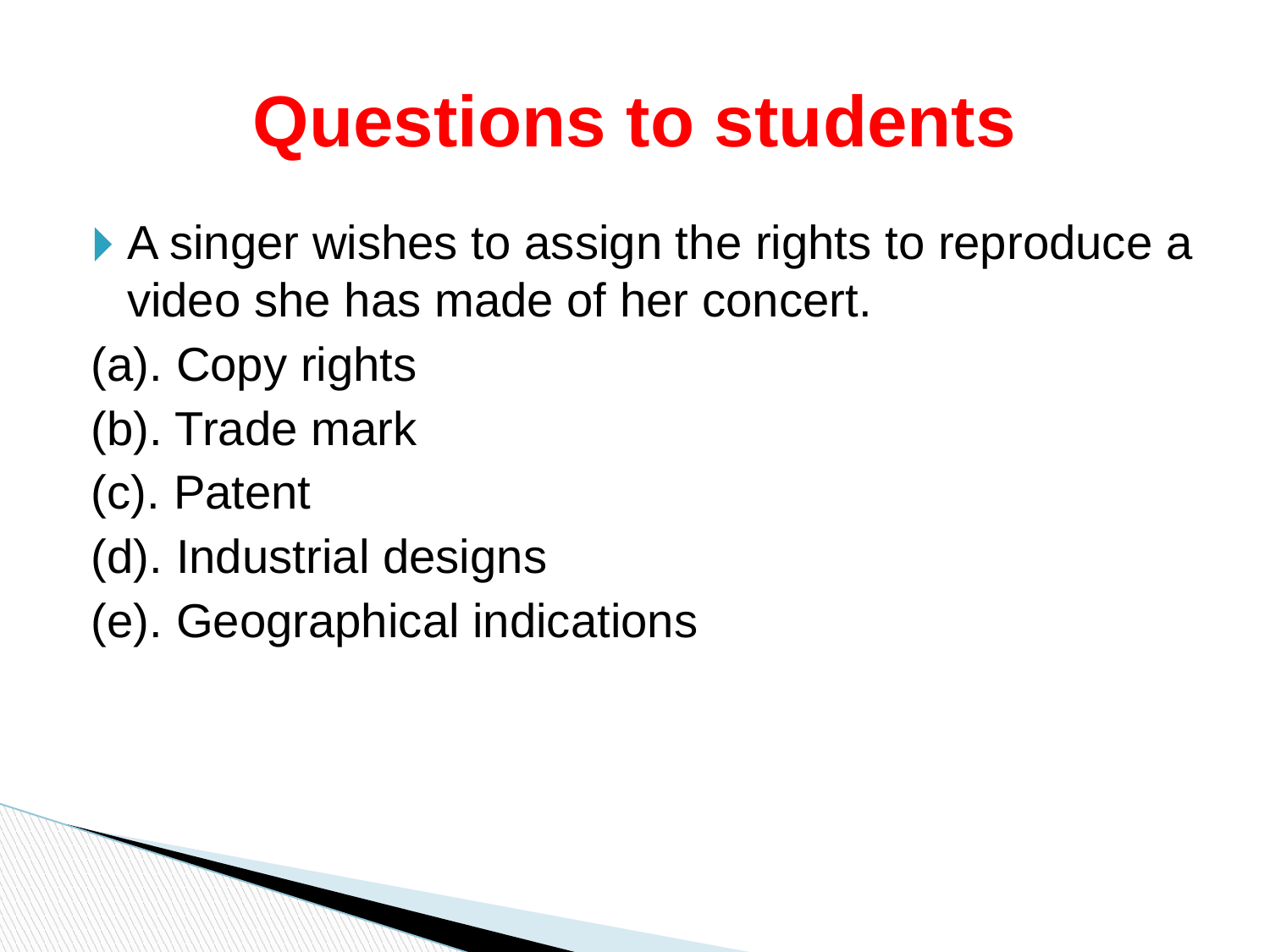

# Questions to students
A singer wishes to assign the rights to reproduce a video she has made of her concert.
(a). Copy rights
(b). Trade mark
(c). Patent
(d). Industrial designs
(e). Geographical indications